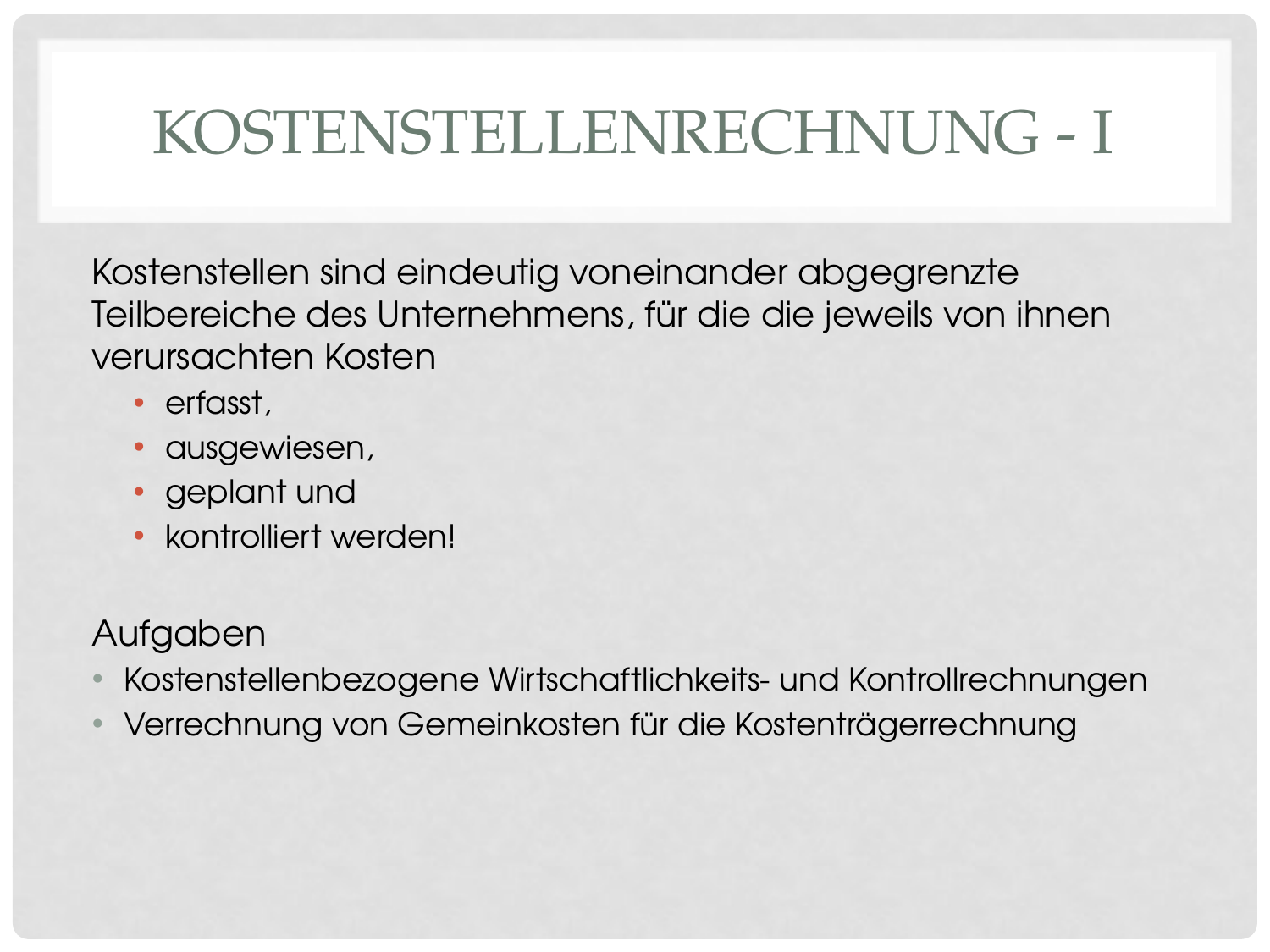

# Kostenstellenrechnung - I
Kostenstellen sind eindeutig voneinander abgegrenzte Teilbereiche des Unternehmens, für die die jeweils von ihnen verursachten Kosten
erfasst,
ausgewiesen,
geplant und
kontrolliert werden!

Aufgaben
Kostenstellenbezogene Wirtschaftlichkeits- und Kontrollrechnungen
Verrechnung von Gemeinkosten für die Kostenträgerrechnung